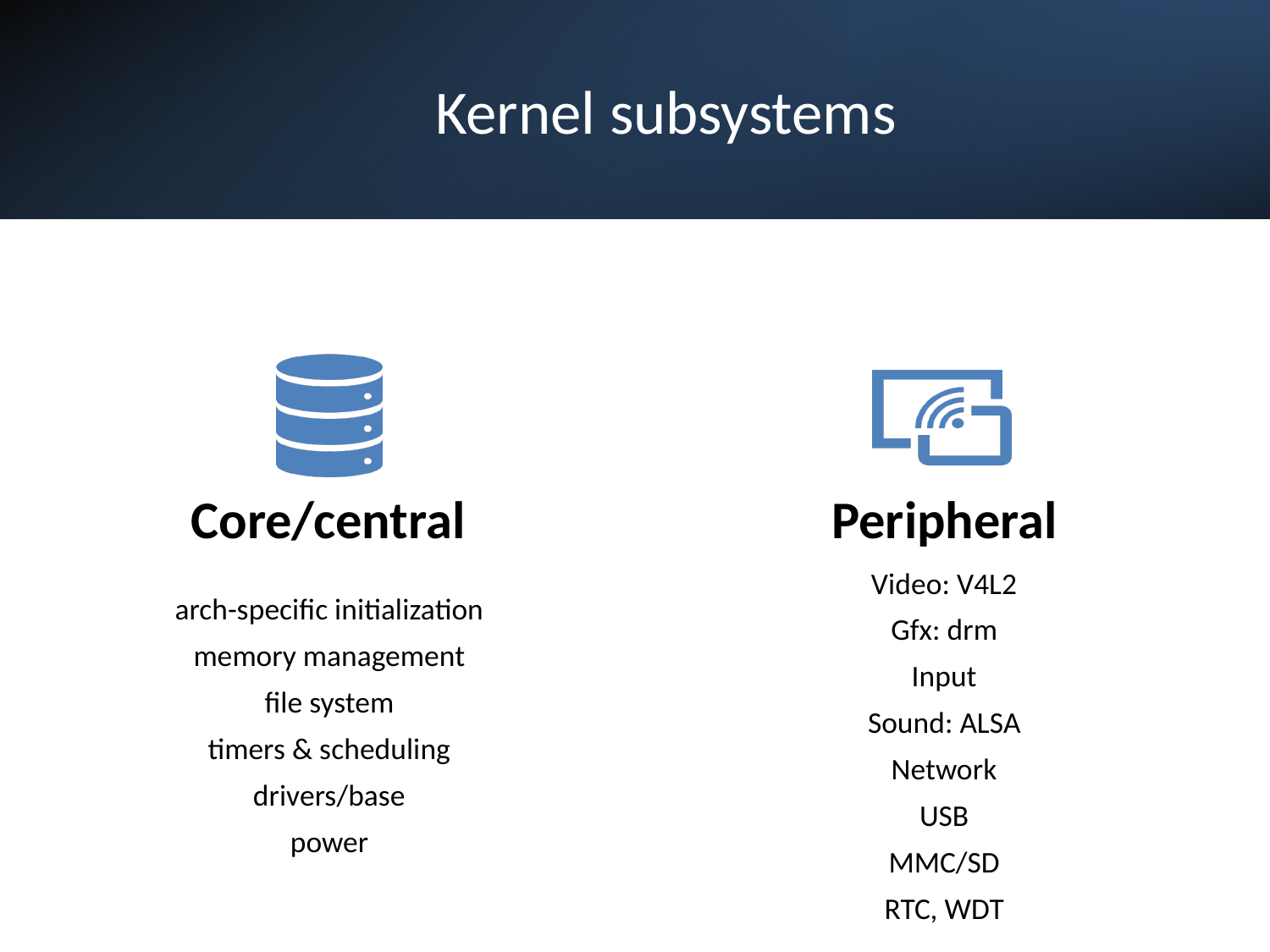

# Kernel subsystems
Core/central
arch-specific initialization
memory management
file system
timers & scheduling
drivers/base
power
Peripheral
Video: V4L2
Gfx: drm
Input
Sound: ALSA
Network
USB
MMC/SD
RTC, WDT